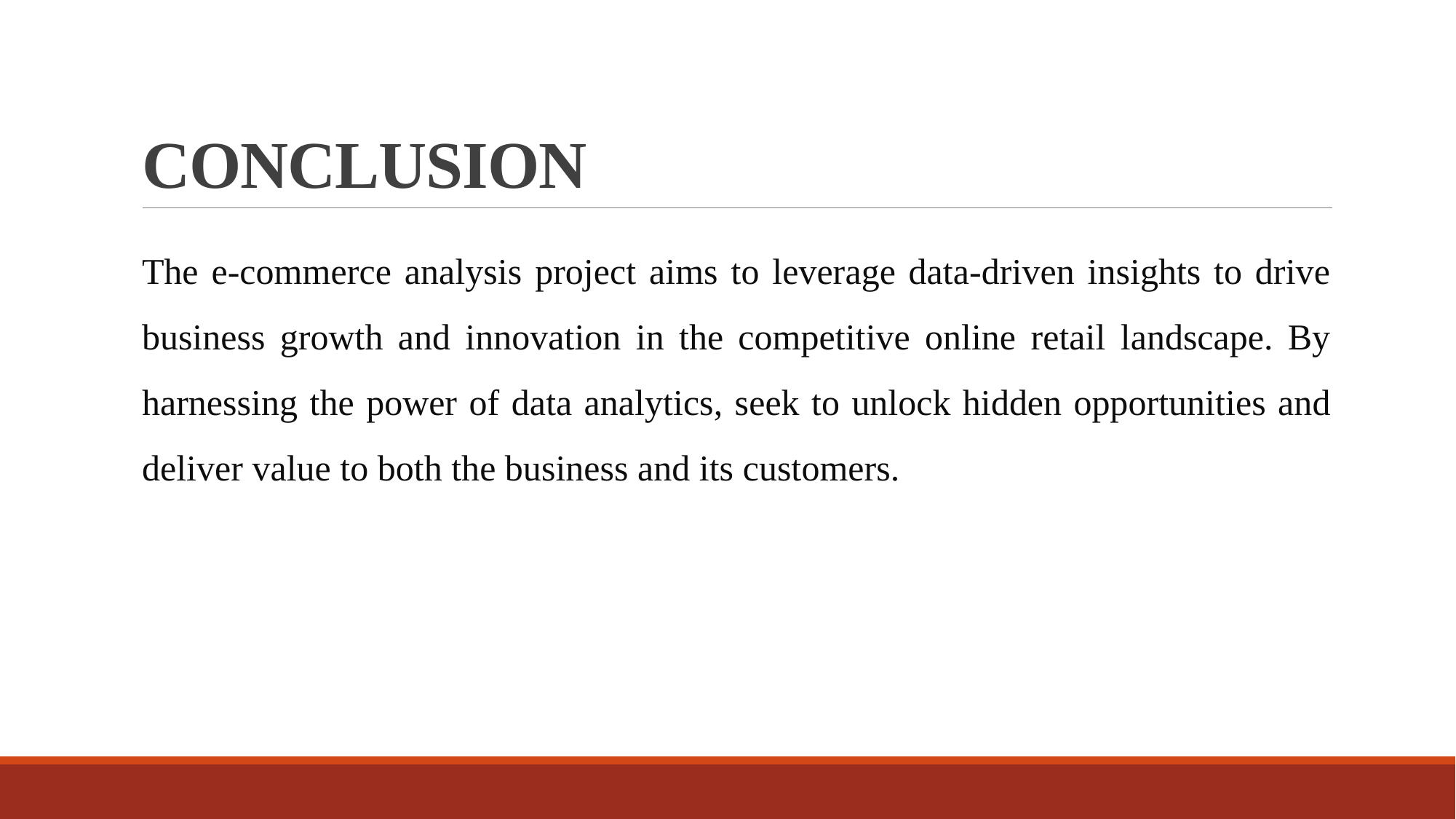

# CONCLUSION
The e-commerce analysis project aims to leverage data-driven insights to drive business growth and innovation in the competitive online retail landscape. By harnessing the power of data analytics, seek to unlock hidden opportunities and deliver value to both the business and its customers.